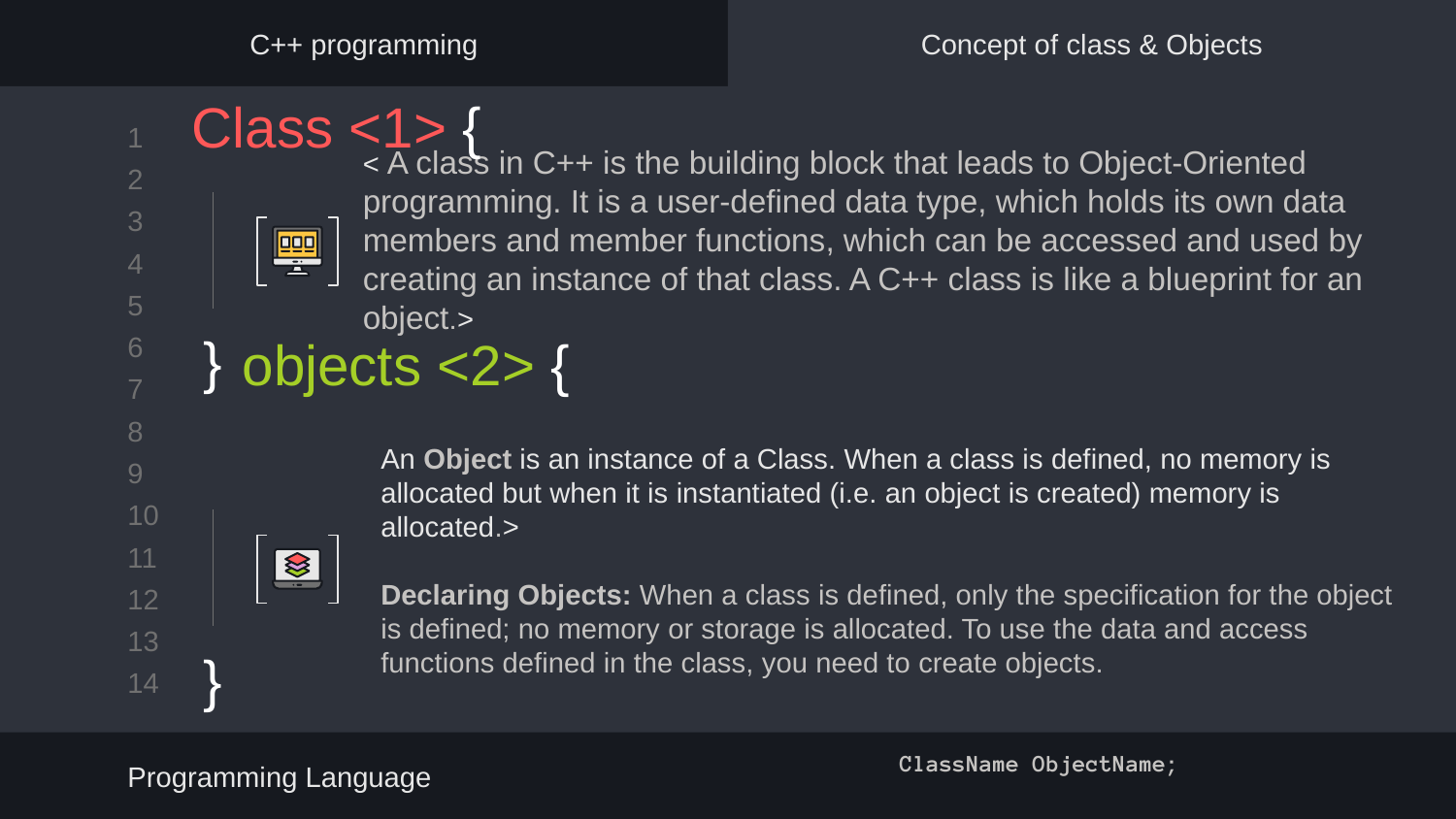

C++ programming
Concept of class & Objects
# Class <1> {
< A class in C++ is the building block that leads to Object-Oriented programming. It is a user-defined data type, which holds its own data members and member functions, which can be accessed and used by creating an instance of that class. A C++ class is like a blueprint for an object.>
}

objects <2> {
An Object is an instance of a Class. When a class is defined, no memory is allocated but when it is instantiated (i.e. an object is created) memory is allocated.>

Declaring Objects: When a class is defined, only the specification for the object is defined; no memory or storage is allocated. To use the data and access functions defined in the class, you need to create objects.

}

Programming Language
ClassName ObjectName;